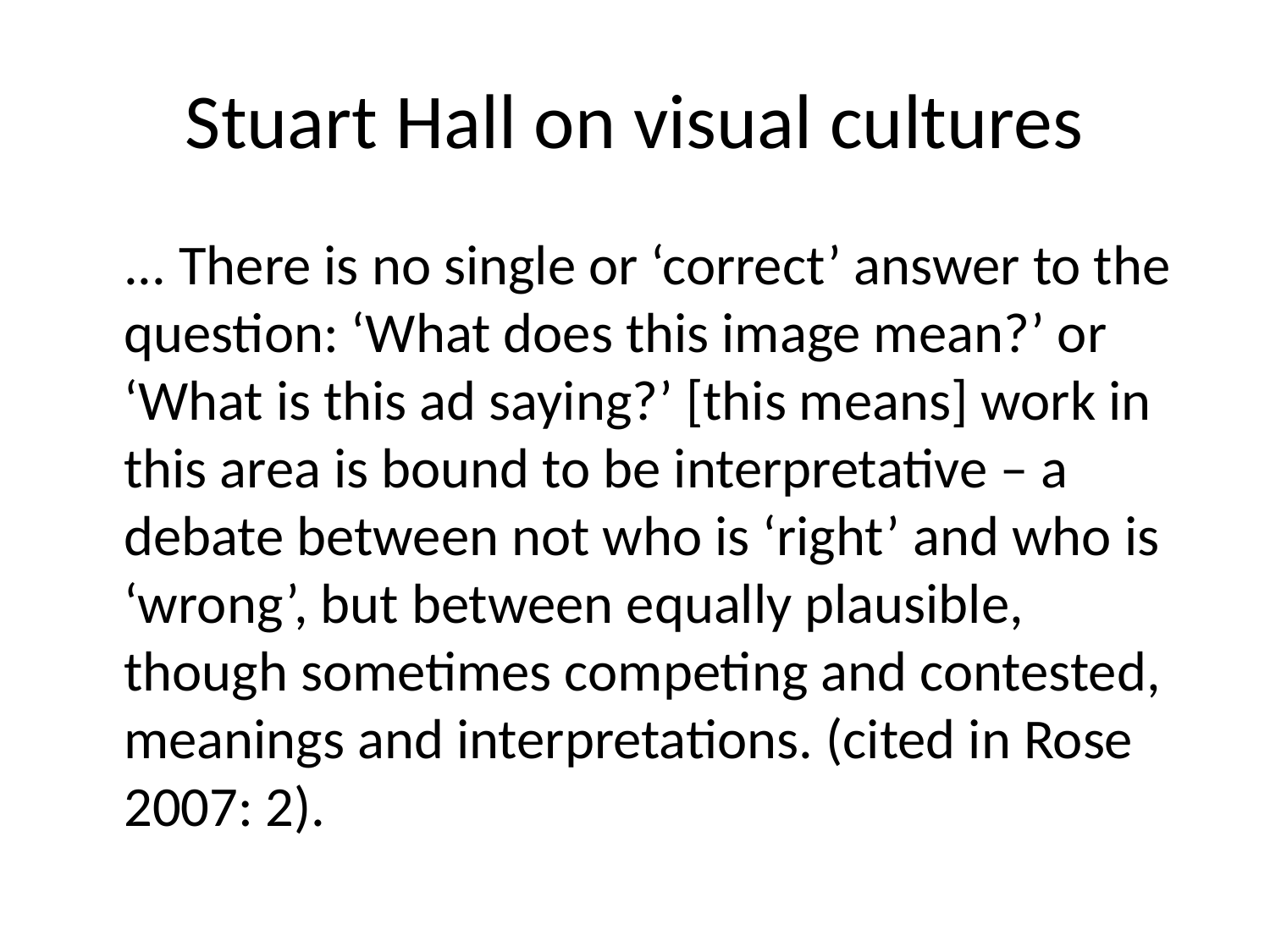

# Stuart Hall on visual cultures
	... There is no single or ‘correct’ answer to the question: ‘What does this image mean?’ or ‘What is this ad saying?’ [this means] work in this area is bound to be interpretative – a debate between not who is ‘right’ and who is ‘wrong’, but between equally plausible, though sometimes competing and contested, meanings and interpretations. (cited in Rose 2007: 2).